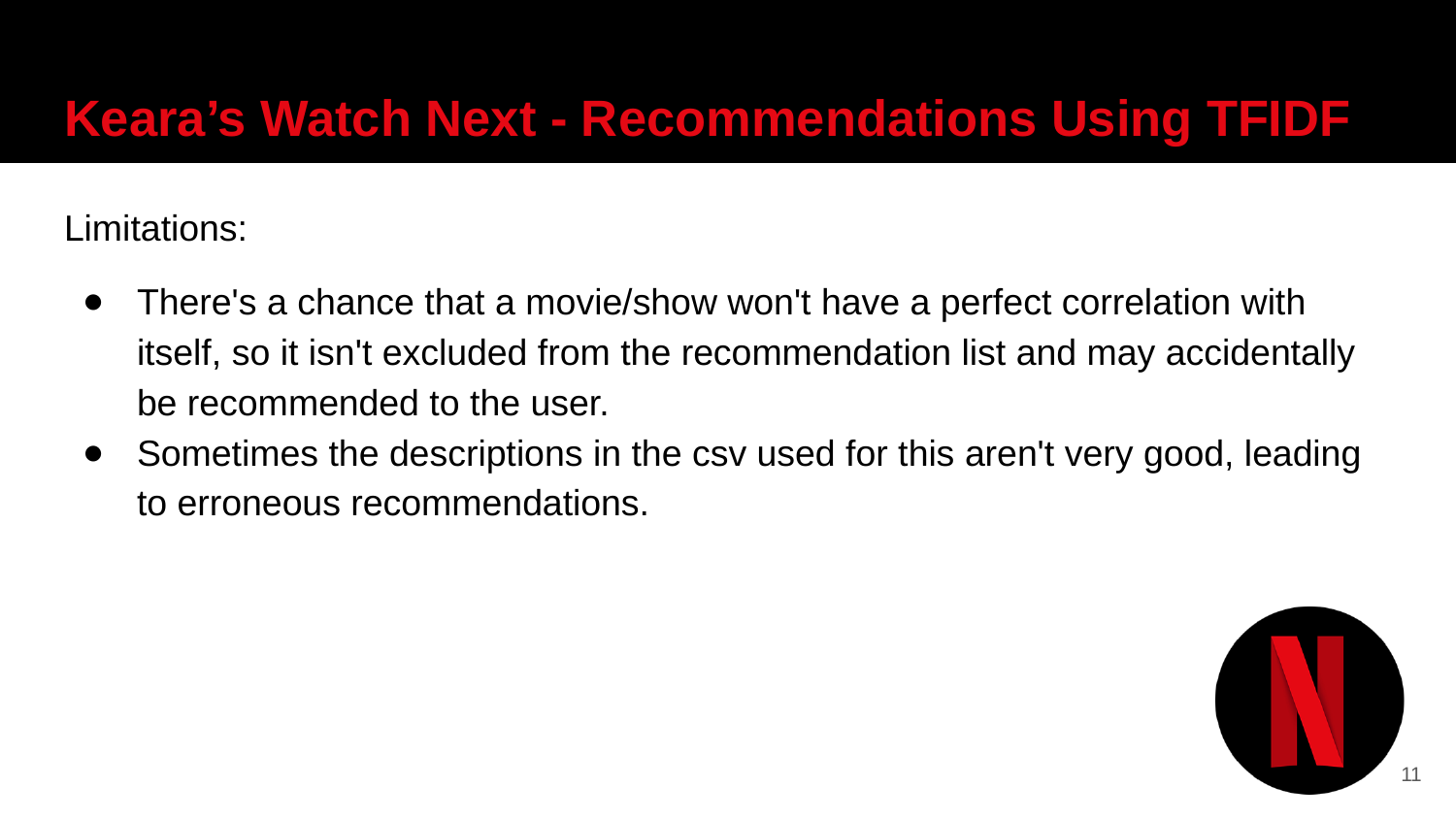

# Keara’s Watch Next - Recommendations Using TFIDF
Limitations:
There's a chance that a movie/show won't have a perfect correlation with itself, so it isn't excluded from the recommendation list and may accidentally be recommended to the user.
Sometimes the descriptions in the csv used for this aren't very good, leading to erroneous recommendations.
11